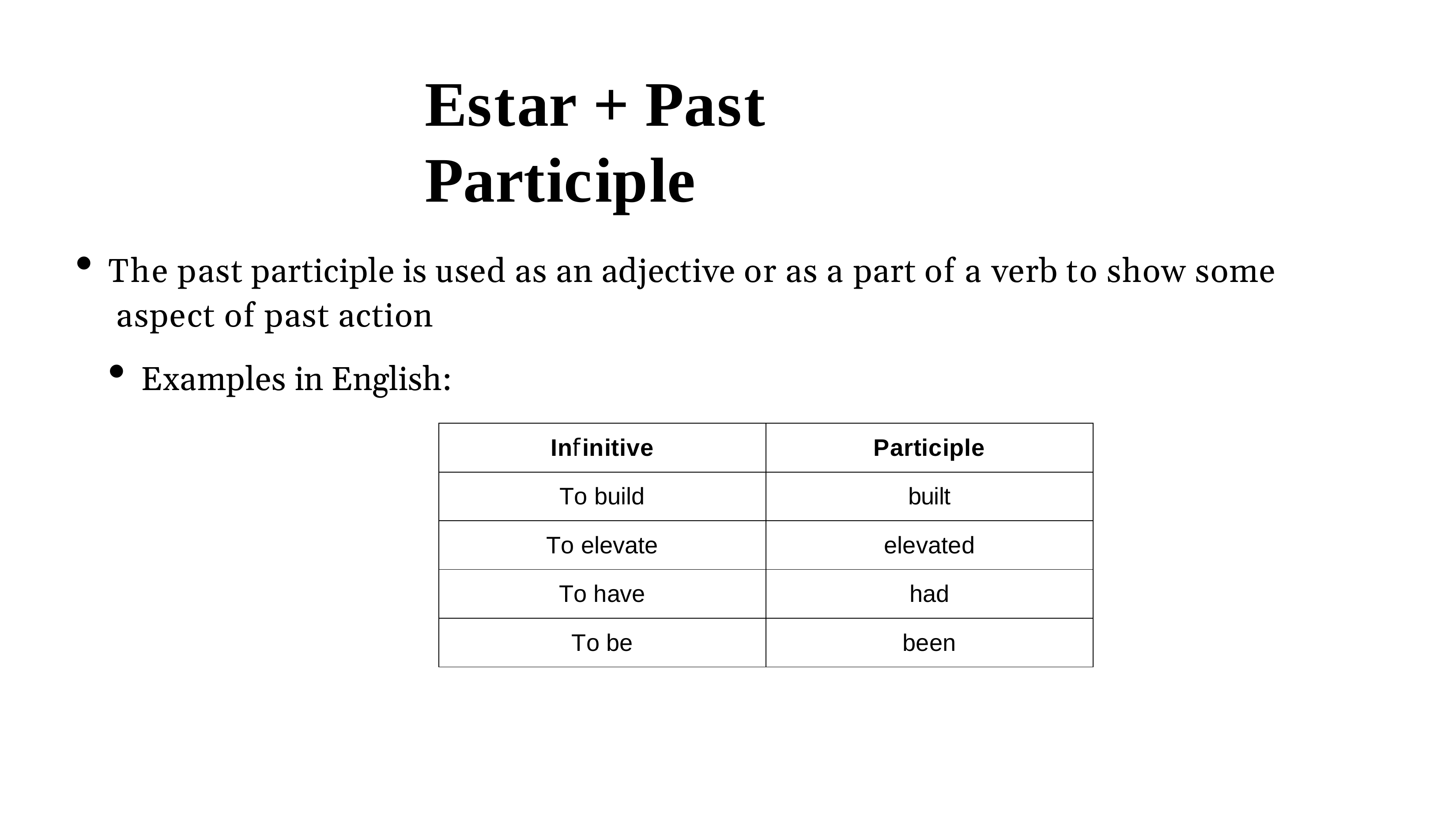

# Estar + Past Participle
The past participle is used as an adjective or as a part of a verb to show some  aspect of past action
Examples in English:
| Infinitive | Participle |
| --- | --- |
| To build | built |
| To elevate | elevated |
| To have | had |
| To be | been |